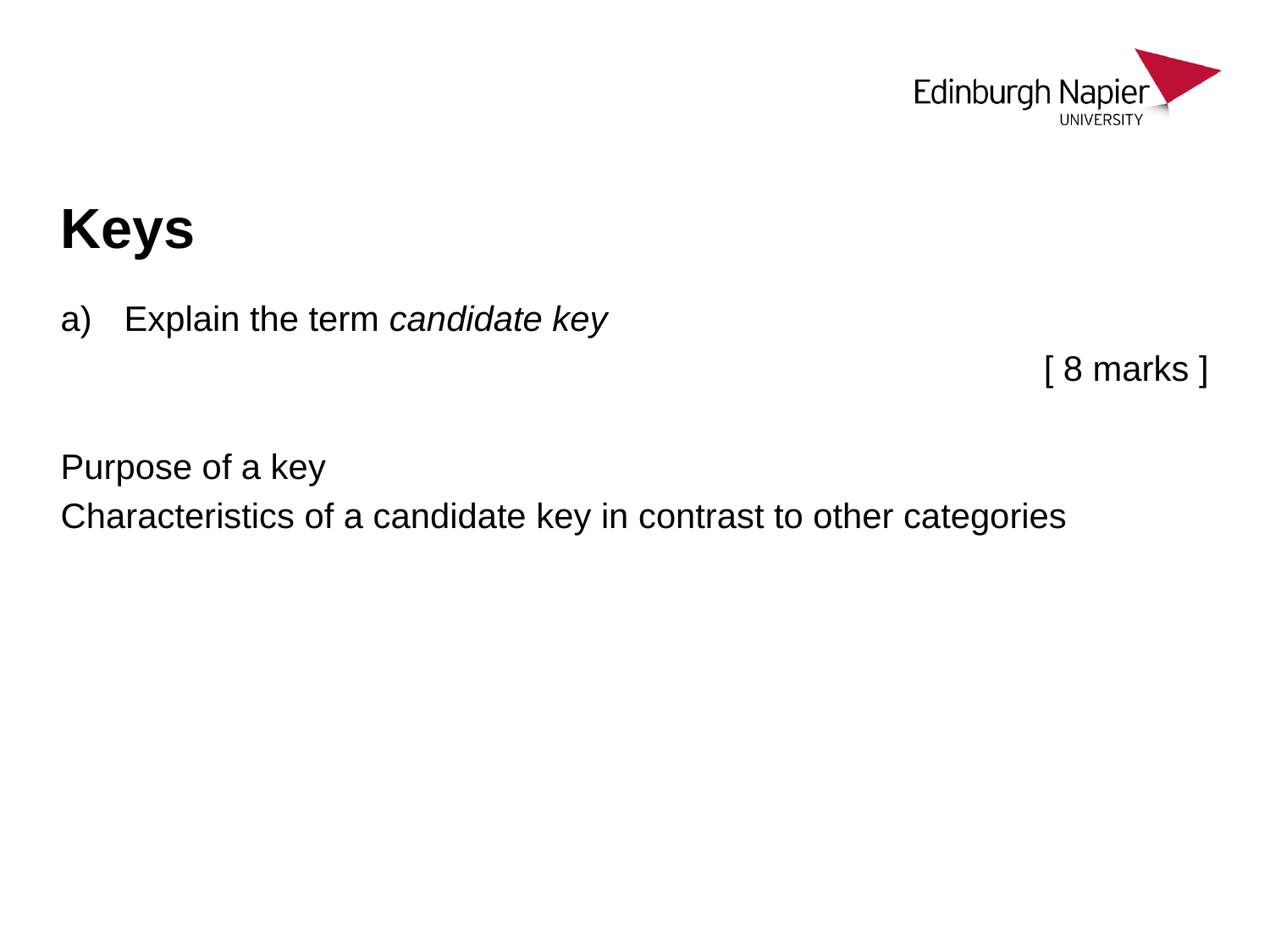

# Keys
Explain the term candidate key
[ 8 marks ]

Purpose of a key
Characteristics of a candidate key in contrast to other categories